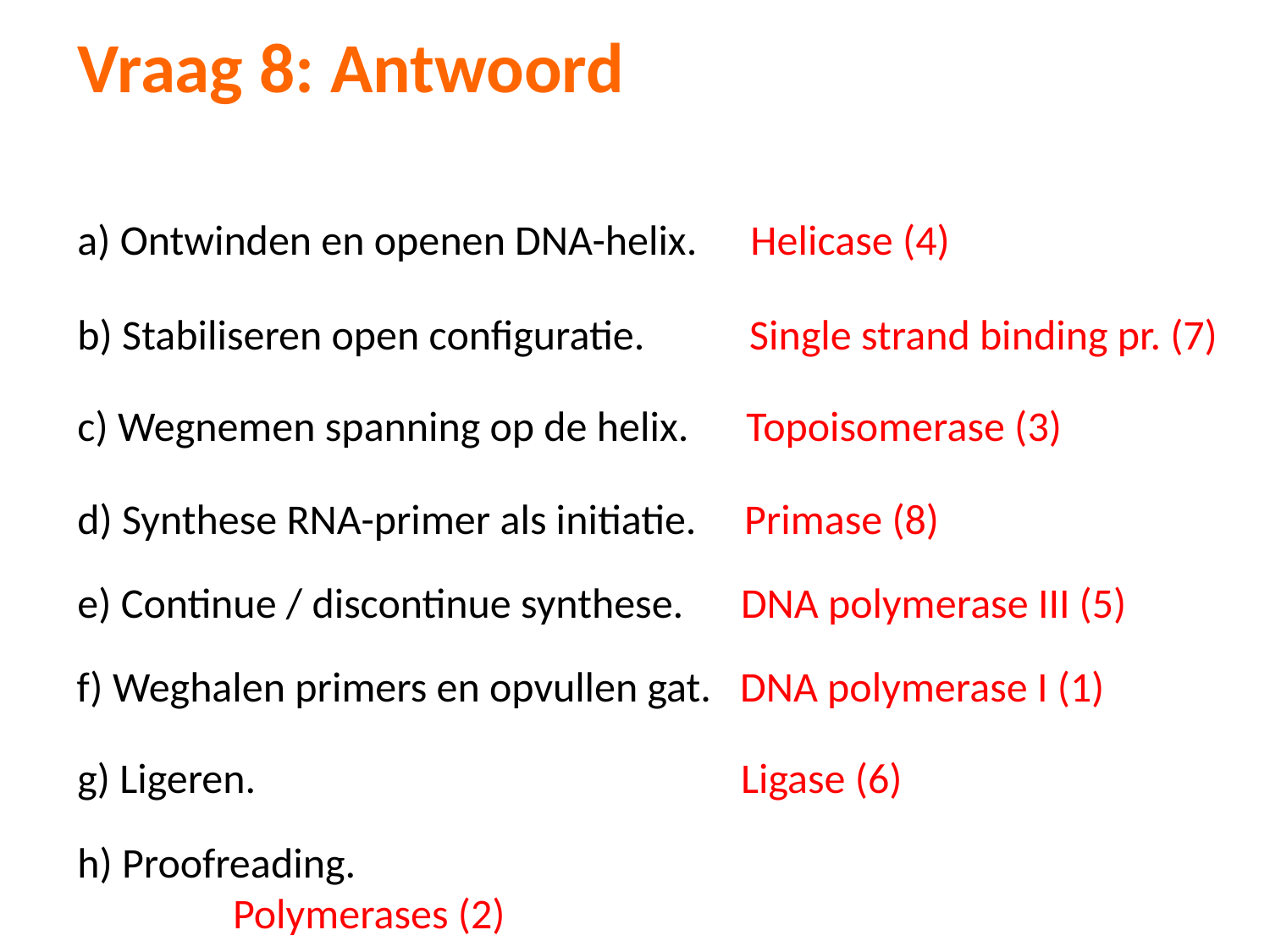

Vraag 8: Antwoord
a) Ontwinden en openen DNA-helix.	    Helicase (4)

b) Stabiliseren open configuratie.           Single strand binding pr. (7)
c) Wegnemen spanning op de helix.      Topoisomerase (3)
d) Synthese RNA-primer als initiatie.     Primase (8)
e) Continue / discontinue synthese.      DNA polymerase III (5)
f) Weghalen primers en opvullen gat.   DNA polymerase I (1)
g) Ligeren.				   Ligase (6)
h) Proofreading.			  			   Polymerases (2)